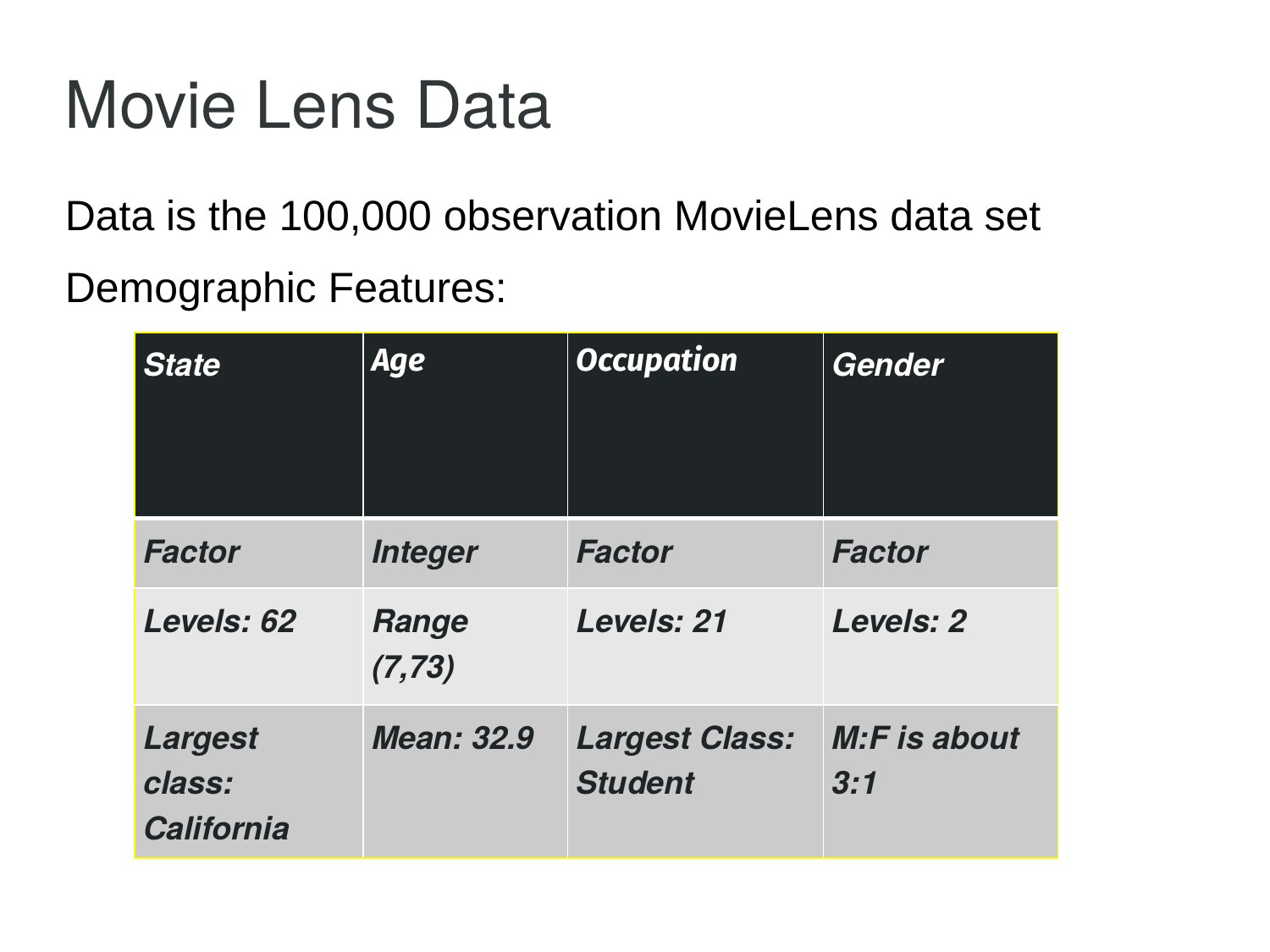

# Movie Lens Data
Data is the 100,000 observation MovieLens data set
Demographic Features:

| State | Age | Occupation | Gender |
| --- | --- | --- | --- |
| Factor | Integer | Factor | Factor |
| Levels: 62 | Range (7,73) | Levels: 21 | Levels: 2 |
| Largest class: California | Mean: 32.9 | Largest Class: Student | M:F is about 3:1 |